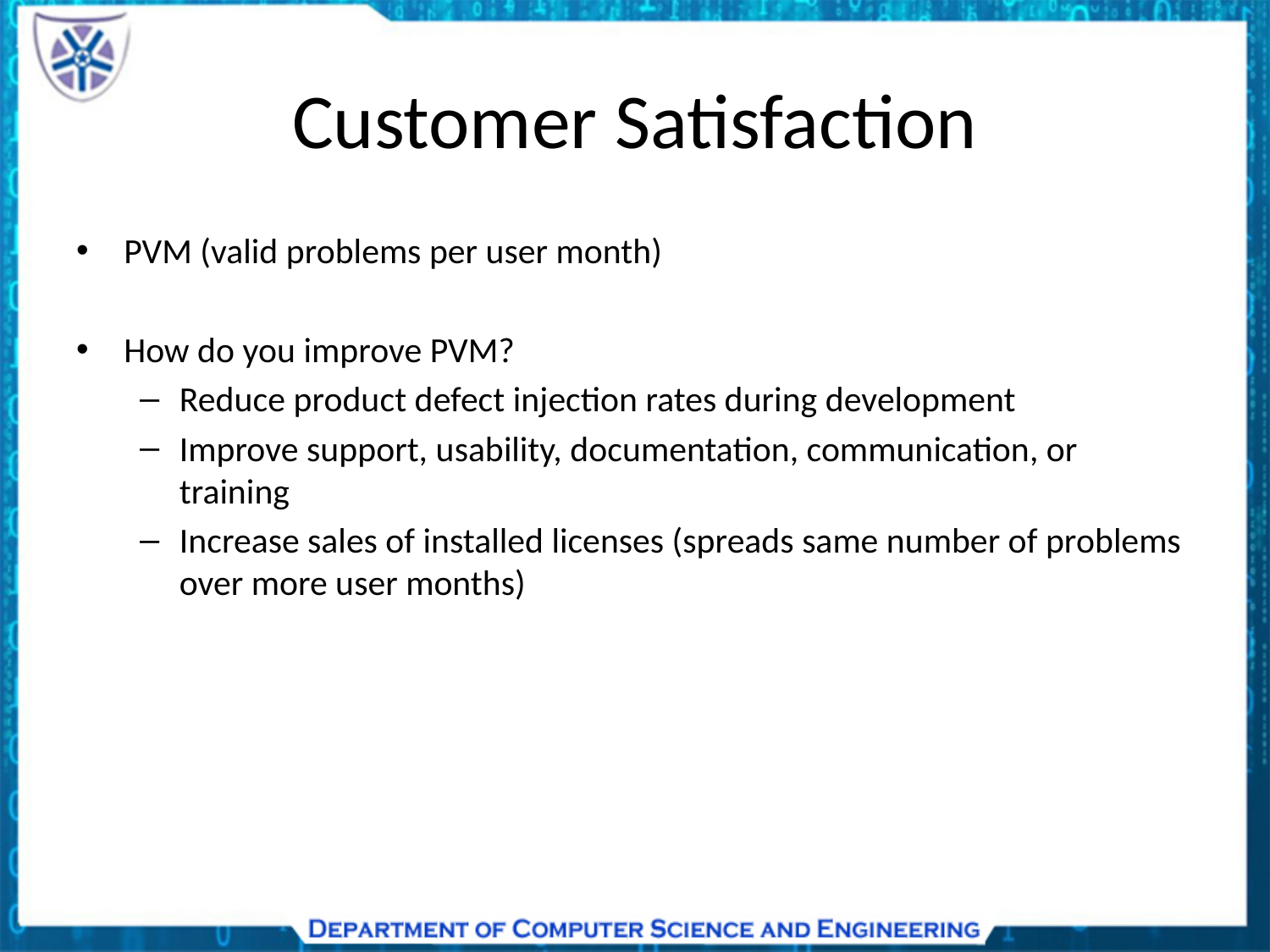

# Customer Satisfaction
PVM (valid problems per user month)

How do you improve PVM?
Reduce product defect injection rates during development
Improve support, usability, documentation, communication, or training
Increase sales of installed licenses (spreads same number of problems over more user months)